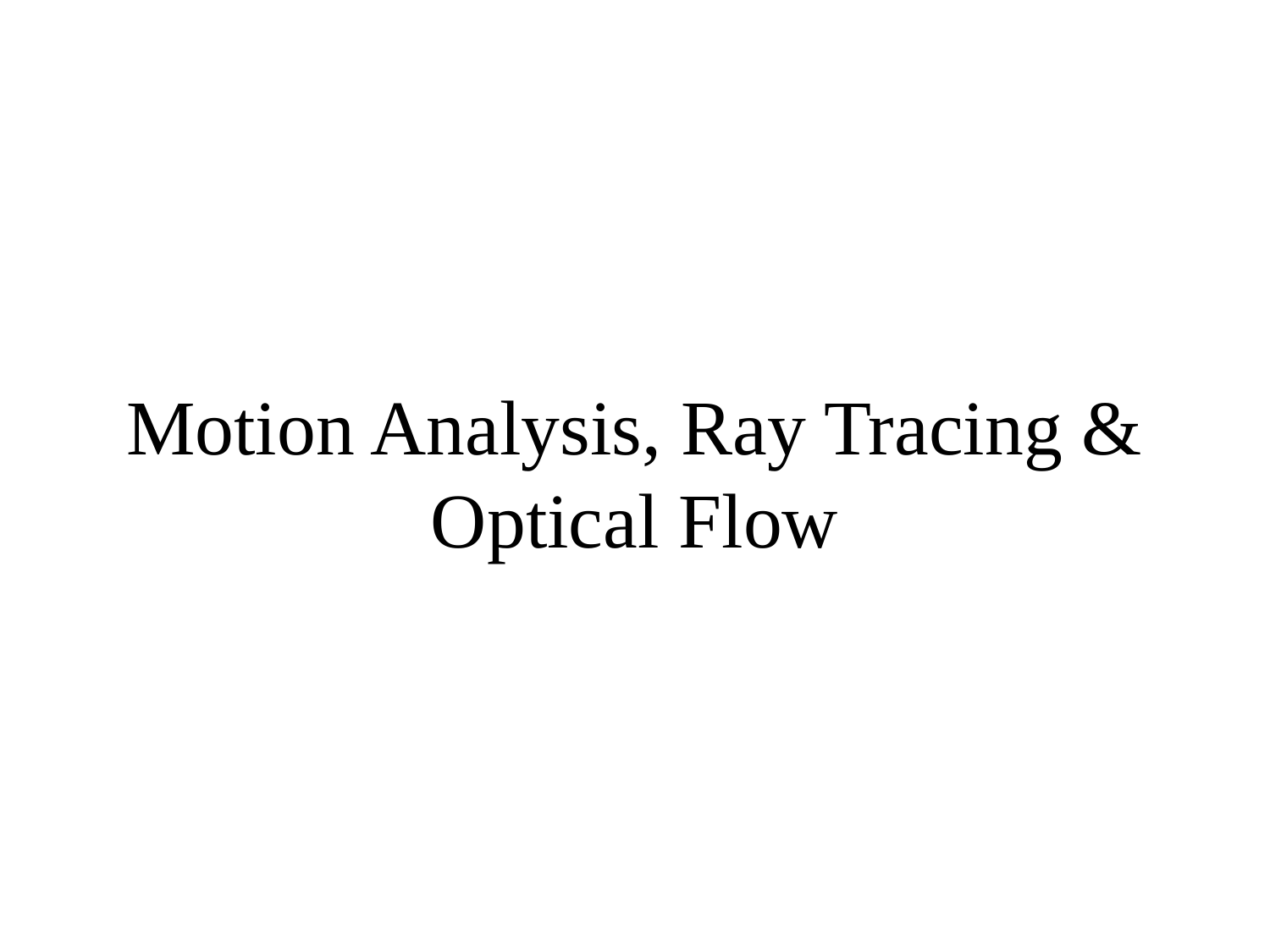

# Motion Analysis, Ray Tracing & Optical Flow